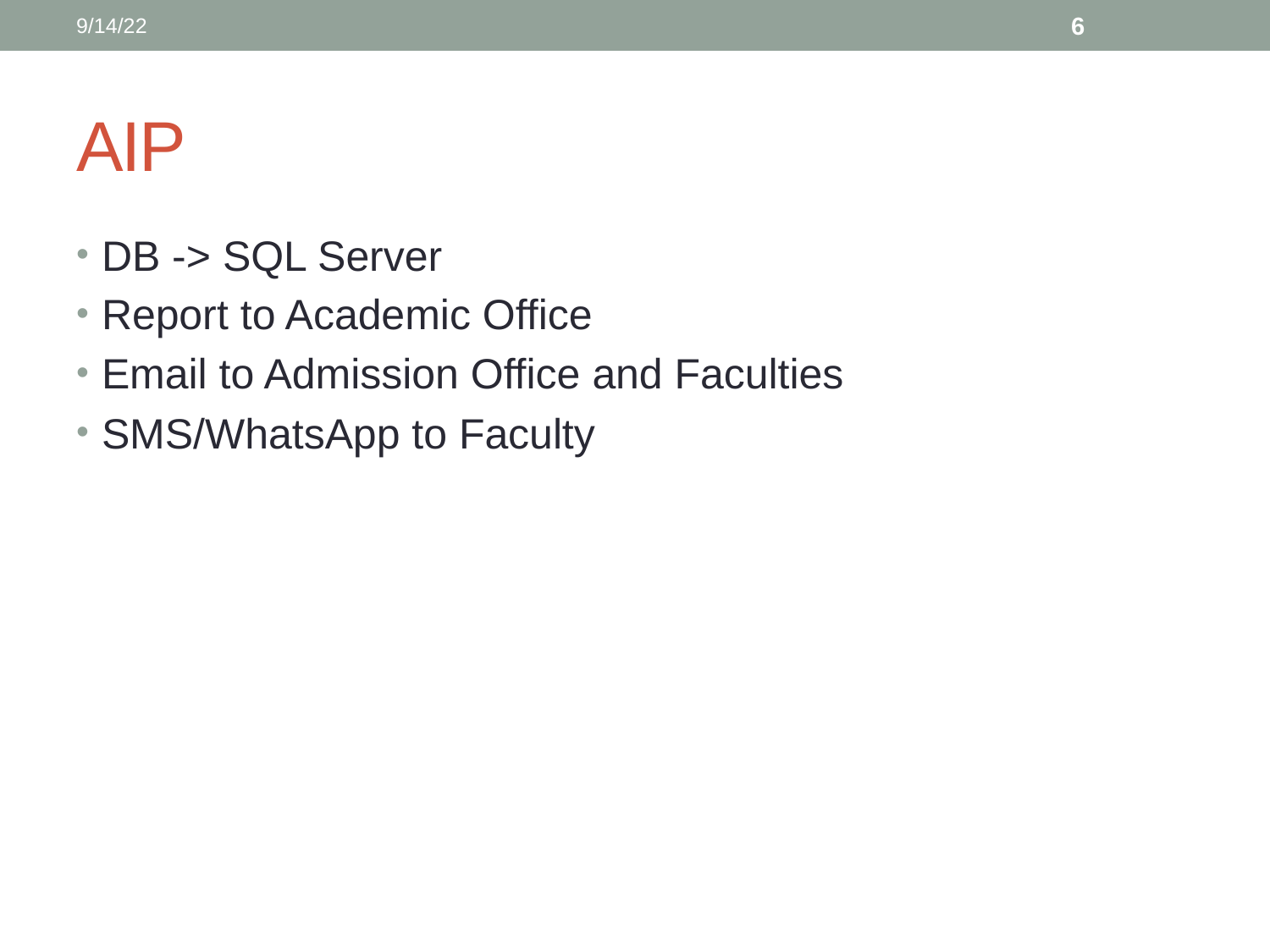

9/14/22
6
# AIP
DB -> SQL Server
Report to Academic Office
Email to Admission Office and Faculties
SMS/WhatsApp to Faculty